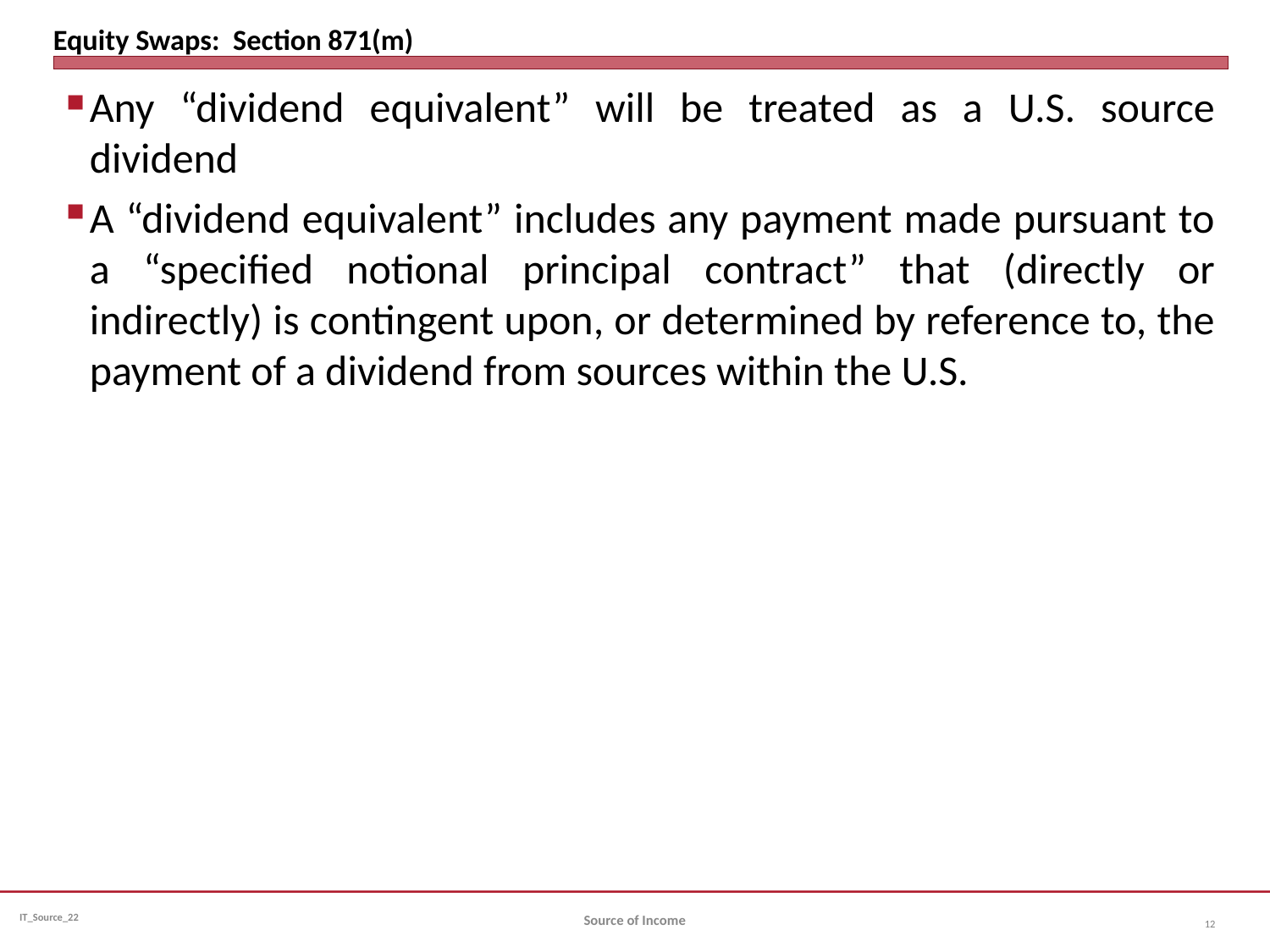

# Equity Swaps:  Section 871(m)
Any “dividend equivalent” will be treated as a U.S. source dividend
A “dividend equivalent” includes any payment made pursuant to a “specified notional principal contract” that (directly or indirectly) is contingent upon, or determined by reference to, the payment of a dividend from sources within the U.S.
Source of Income
12